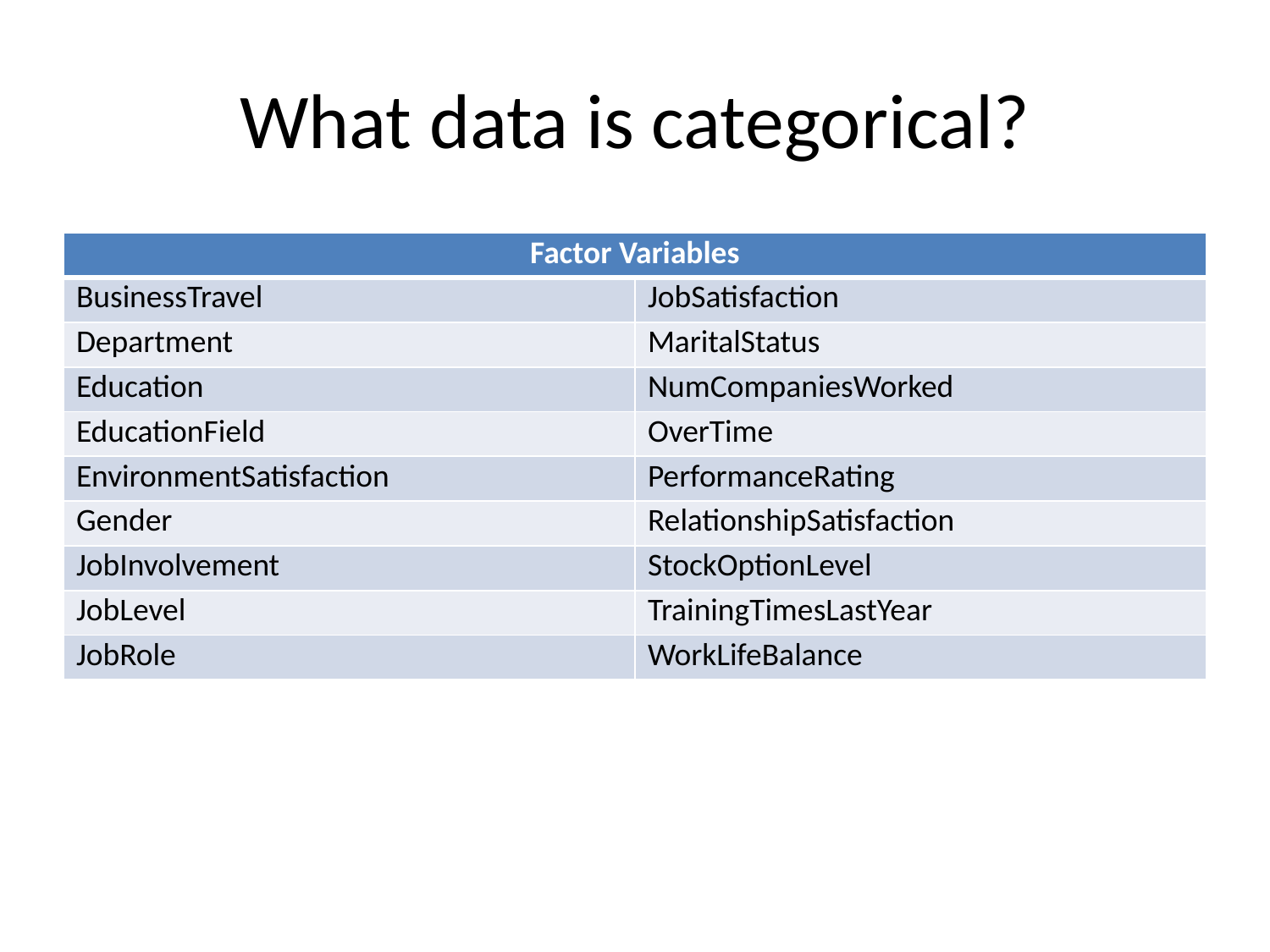

# What data is categorical?
| Factor Variables |  |
| --- | --- |
| BusinessTravel | JobSatisfaction |
| Department | MaritalStatus |
| Education | NumCompaniesWorked |
| EducationField | OverTime |
| EnvironmentSatisfaction | PerformanceRating |
| Gender | RelationshipSatisfaction |
| JobInvolvement | StockOptionLevel |
| JobLevel | TrainingTimesLastYear |
| JobRole | WorkLifeBalance |